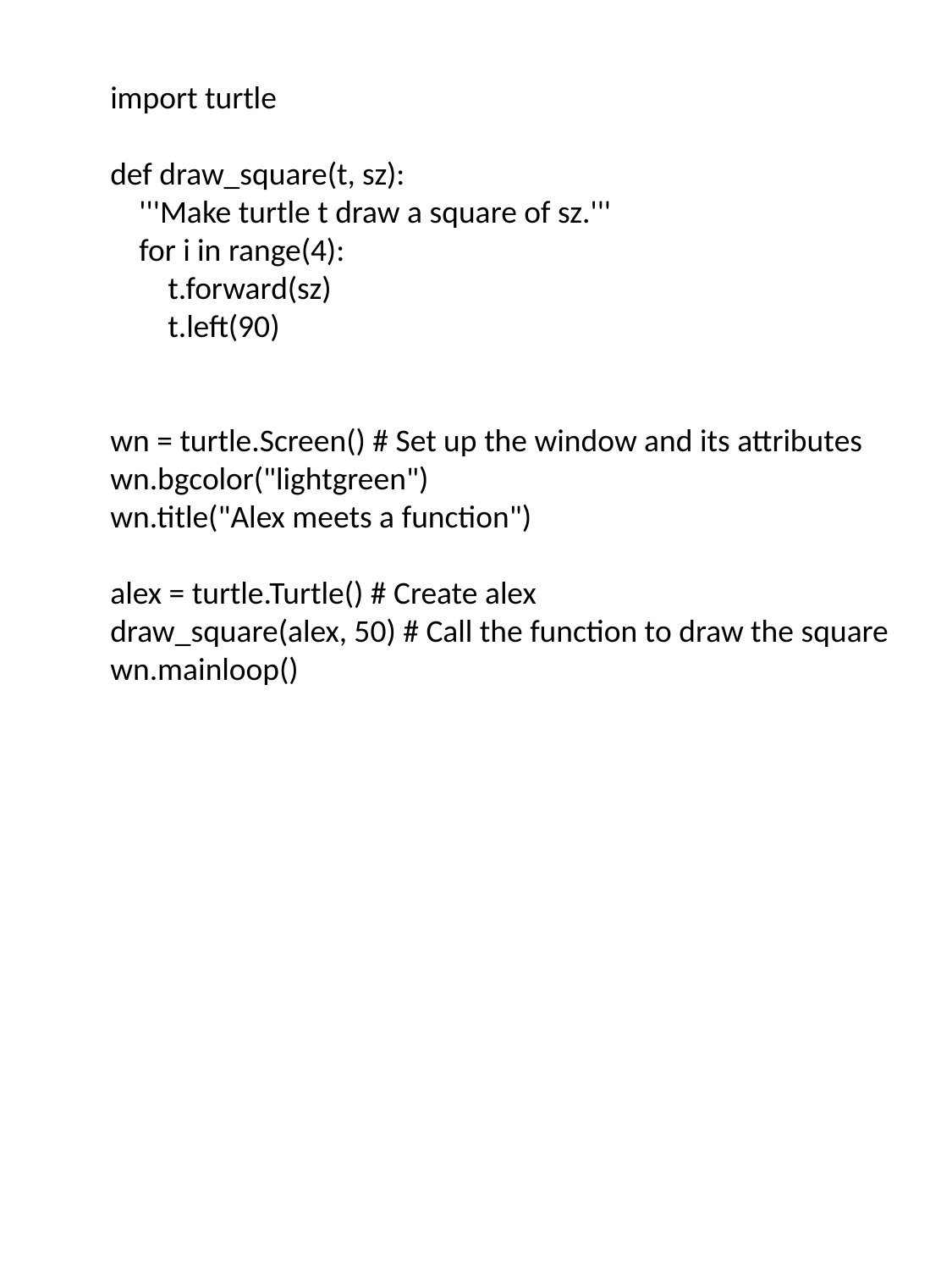

import turtle

def draw_square(t, sz):
    '''Make turtle t draw a square of sz.'''
    for i in range(4):
        t.forward(sz)
        t.left(90)

wn = turtle.Screen() # Set up the window and its attributes
wn.bgcolor("lightgreen")
wn.title("Alex meets a function")

alex = turtle.Turtle() # Create alex
draw_square(alex, 50) # Call the function to draw the square
wn.mainloop()